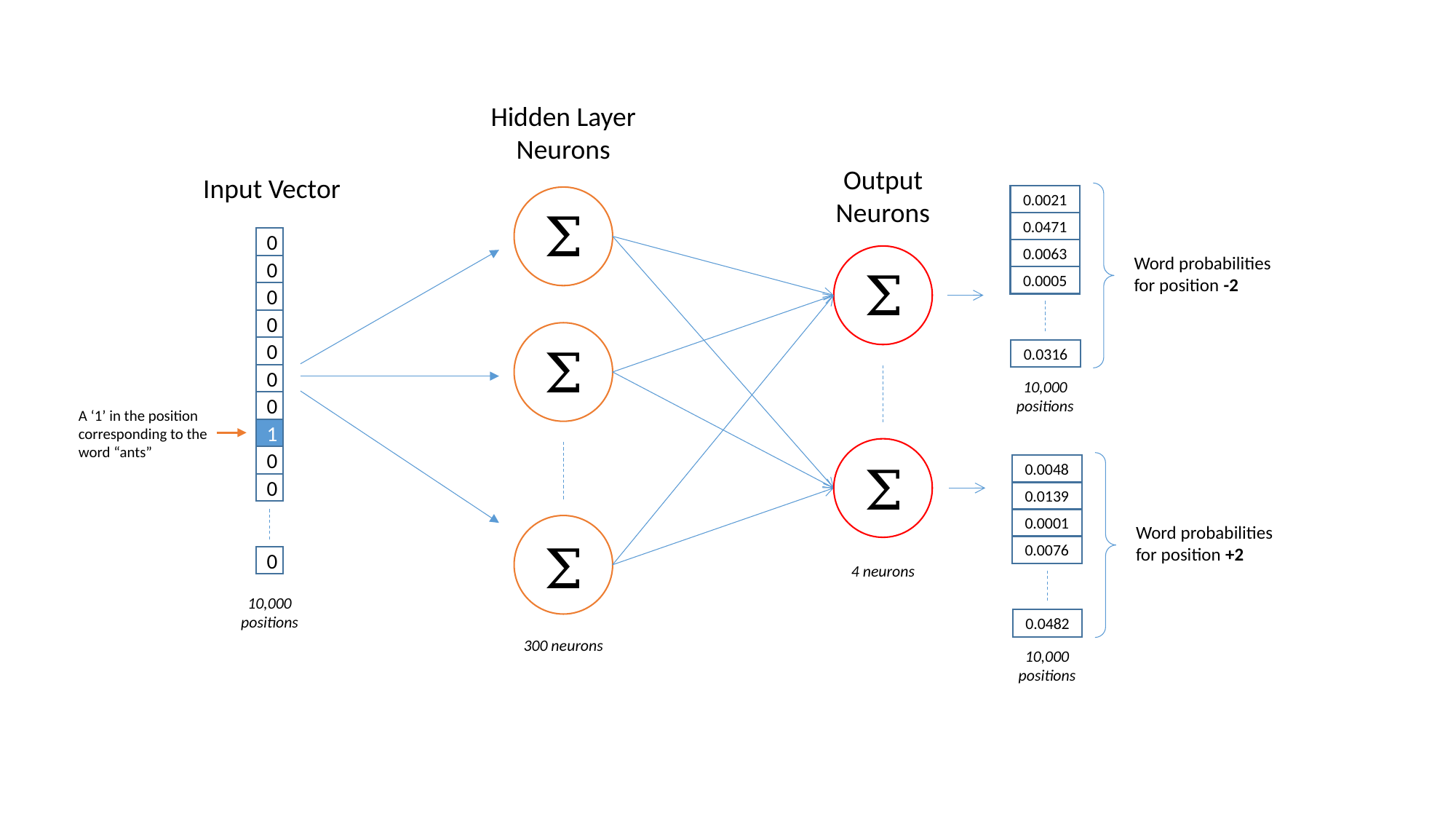

Hidden Layer Neurons
Output Neurons
Input Vector

0.0021

Σ
0.0471
0
0.0063

Word probabilities for position -2
0
Σ
0.0005
0
0

Σ
0
0.0316
0
10,000
positions
0
A ‘1’ in the position corresponding to the word “ants”
1

0
Σ

0.0048
0
0.0139
0.0001

Word probabilities for position +2
Σ
0.0076
0
4 neurons
10,000
positions
0.0482
300 neurons
10,000
positions